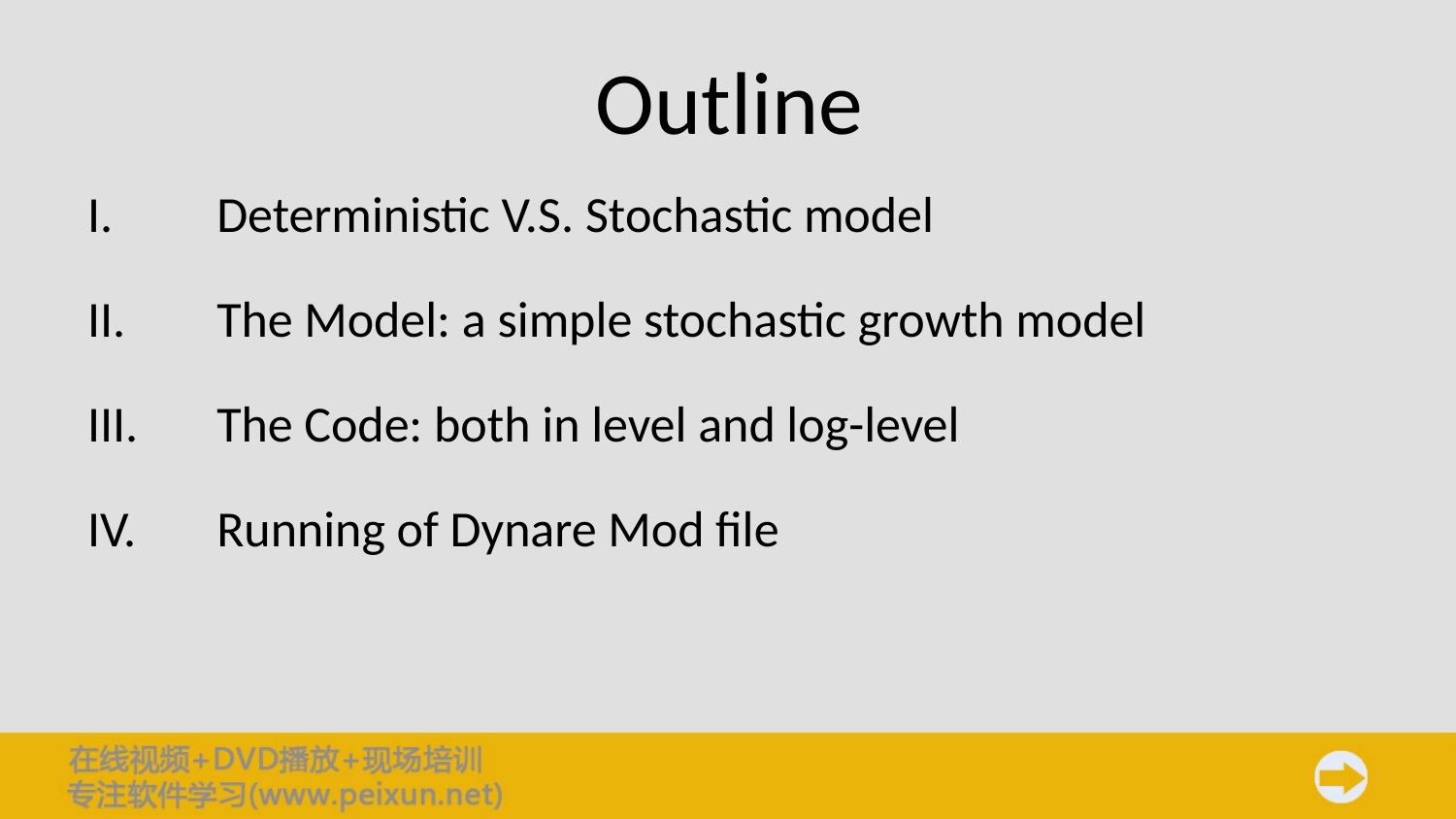

# Outline
Deterministic V.S. Stochastic model

The Model: a simple stochastic growth model

The Code: both in level and log-level

Running of Dynare Mod file